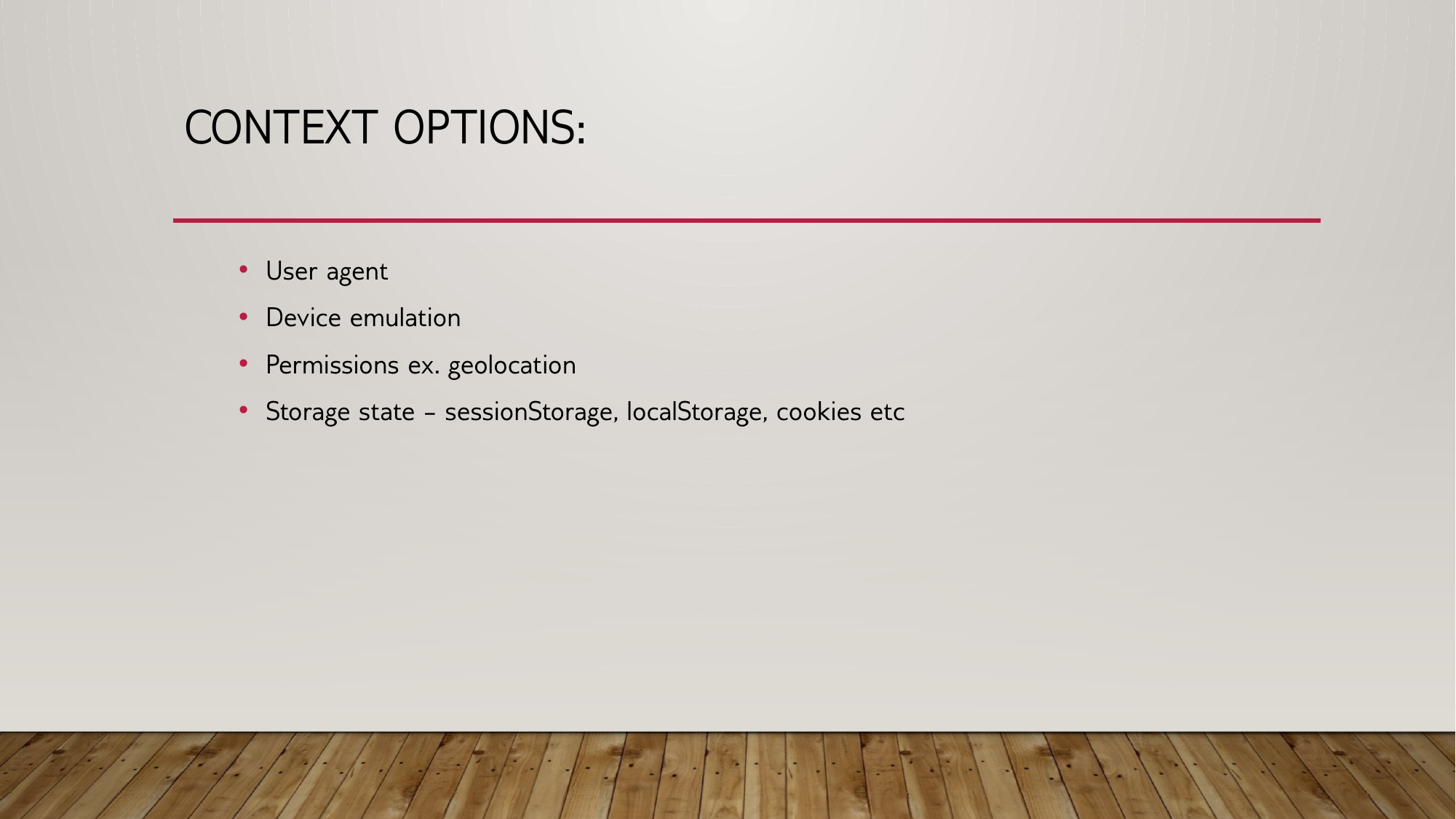

# Context Options:
User agent
Device emulation
Permissions ex. geolocation
Storage state – sessionStorage, localStorage, cookies etc